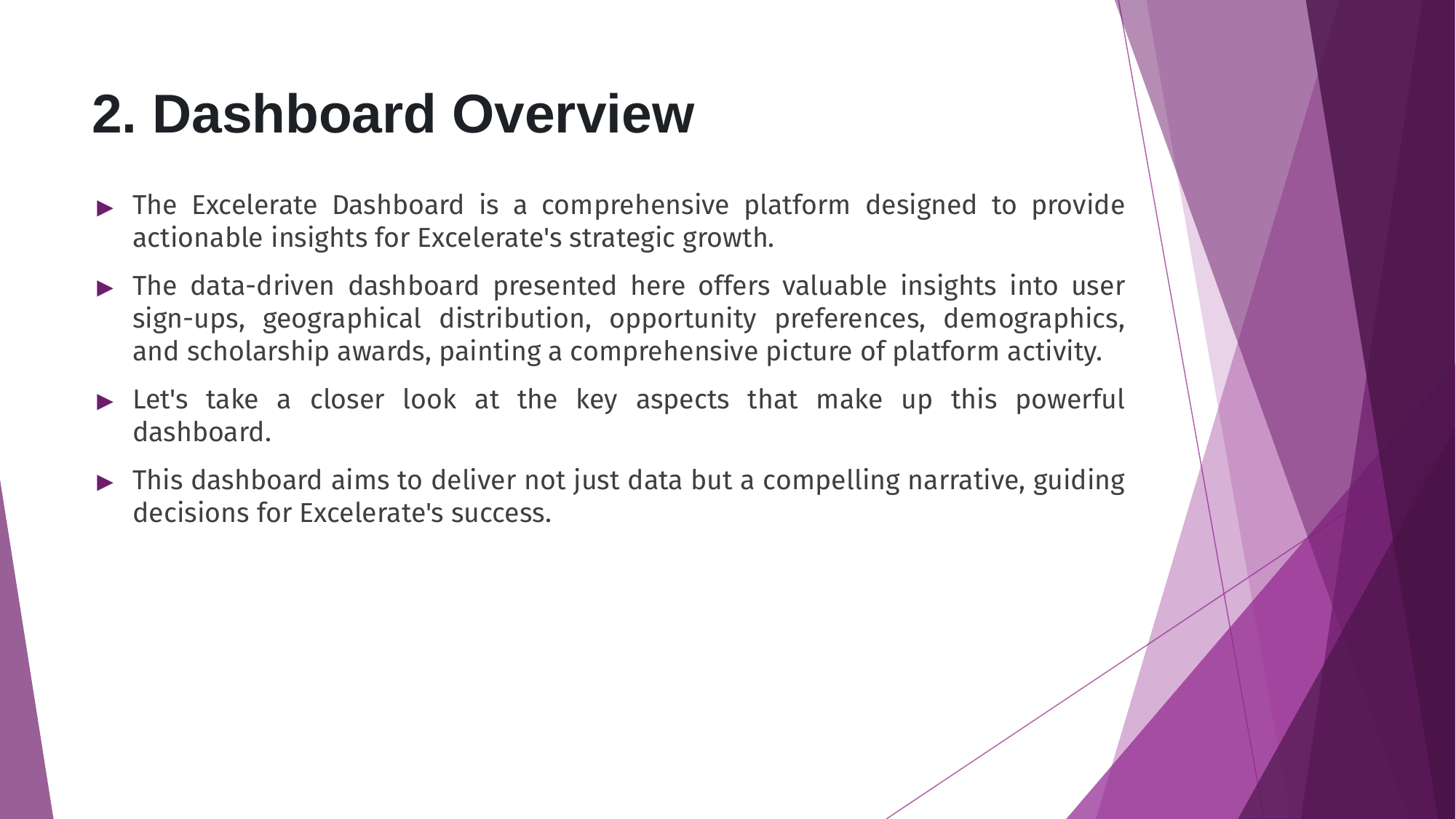

# 2. Dashboard Overview
The Excelerate Dashboard is a comprehensive platform designed to provide actionable insights for Excelerate's strategic growth.
The data-driven dashboard presented here offers valuable insights into user sign-ups, geographical distribution, opportunity preferences, demographics, and scholarship awards, painting a comprehensive picture of platform activity.
Let's take a closer look at the key aspects that make up this powerful dashboard.
This dashboard aims to deliver not just data but a compelling narrative, guiding decisions for Excelerate's success.